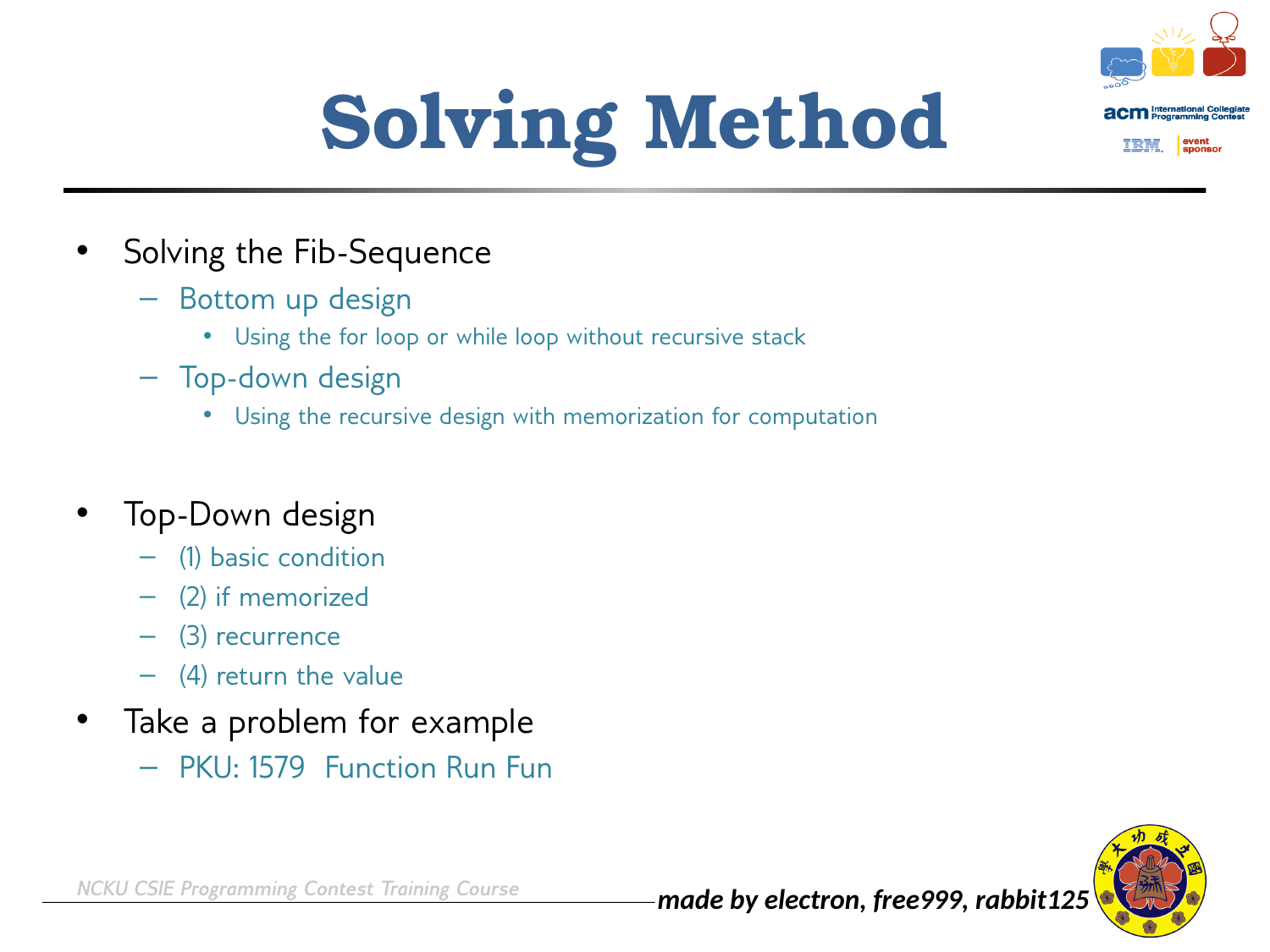

# Solving Method
Solving the Fib-Sequence
Bottom up design
Using the for loop or while loop without recursive stack
Top-down design
Using the recursive design with memorization for computation

Top-Down design
(1) basic condition
(2) if memorized
(3) recurrence
(4) return the value
Take a problem for example
PKU: 1579  Function Run Fun

NCKU CSIE Programming Contest Training Course